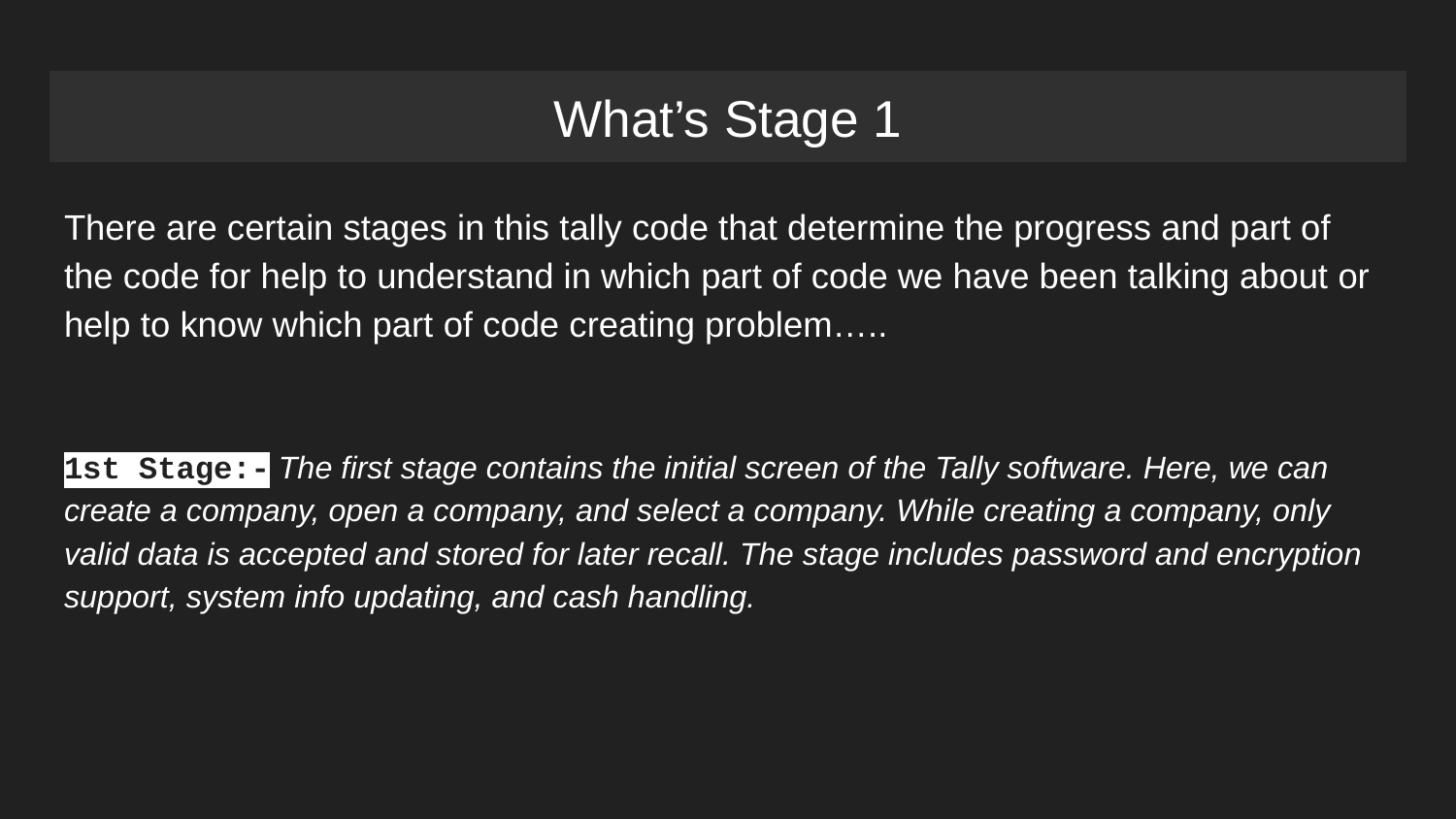

# What’s Stage 1
There are certain stages in this tally code that determine the progress and part of the code for help to understand in which part of code we have been talking about or help to know which part of code creating problem…..

1st Stage:- The first stage contains the initial screen of the Tally software. Here, we can create a company, open a company, and select a company. While creating a company, only valid data is accepted and stored for later recall. The stage includes password and encryption support, system info updating, and cash handling.